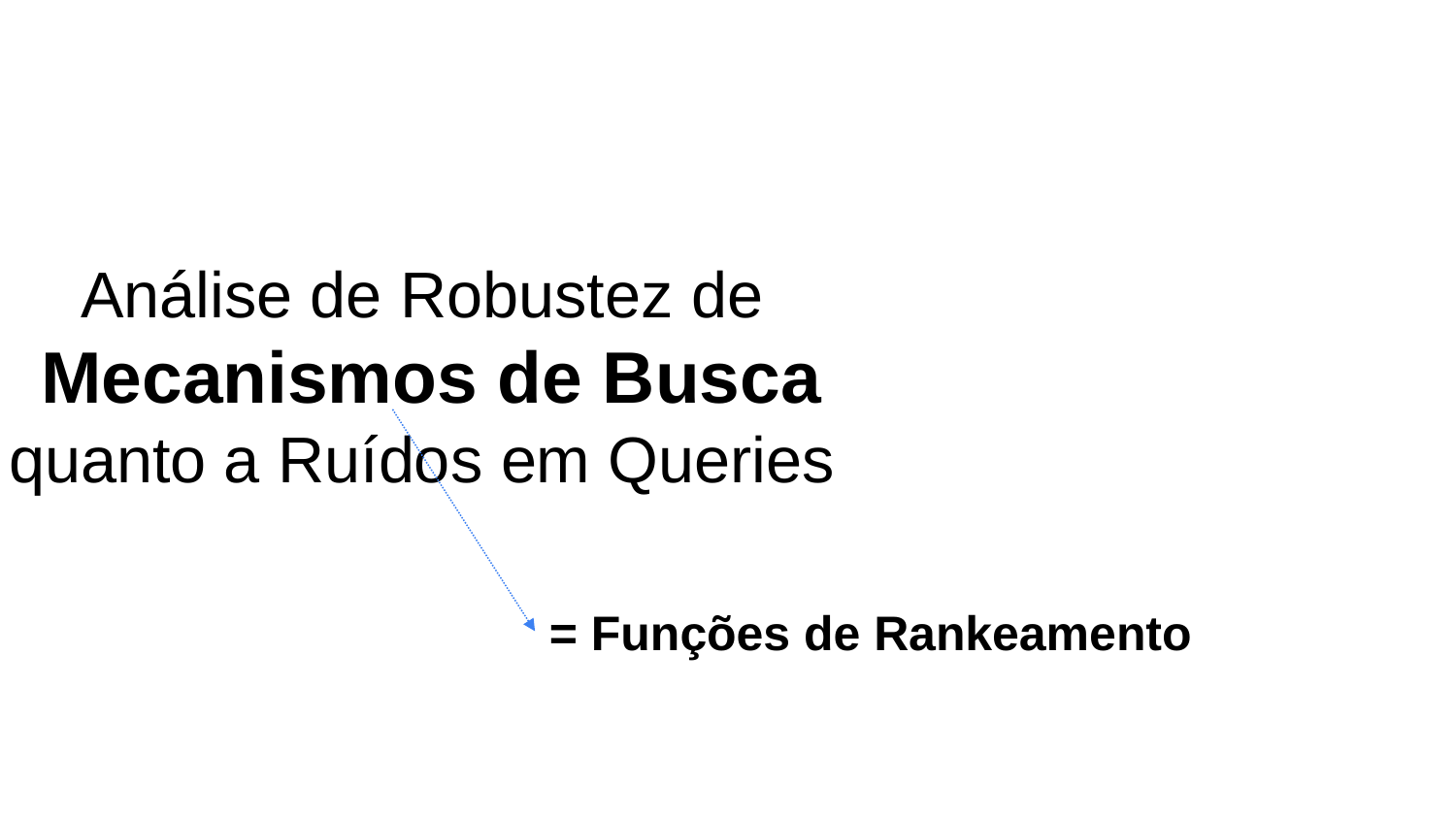

# Análise de Robustez de Mecanismos de Busca
quanto a Ruídos em Queries
= Funções de Rankeamento